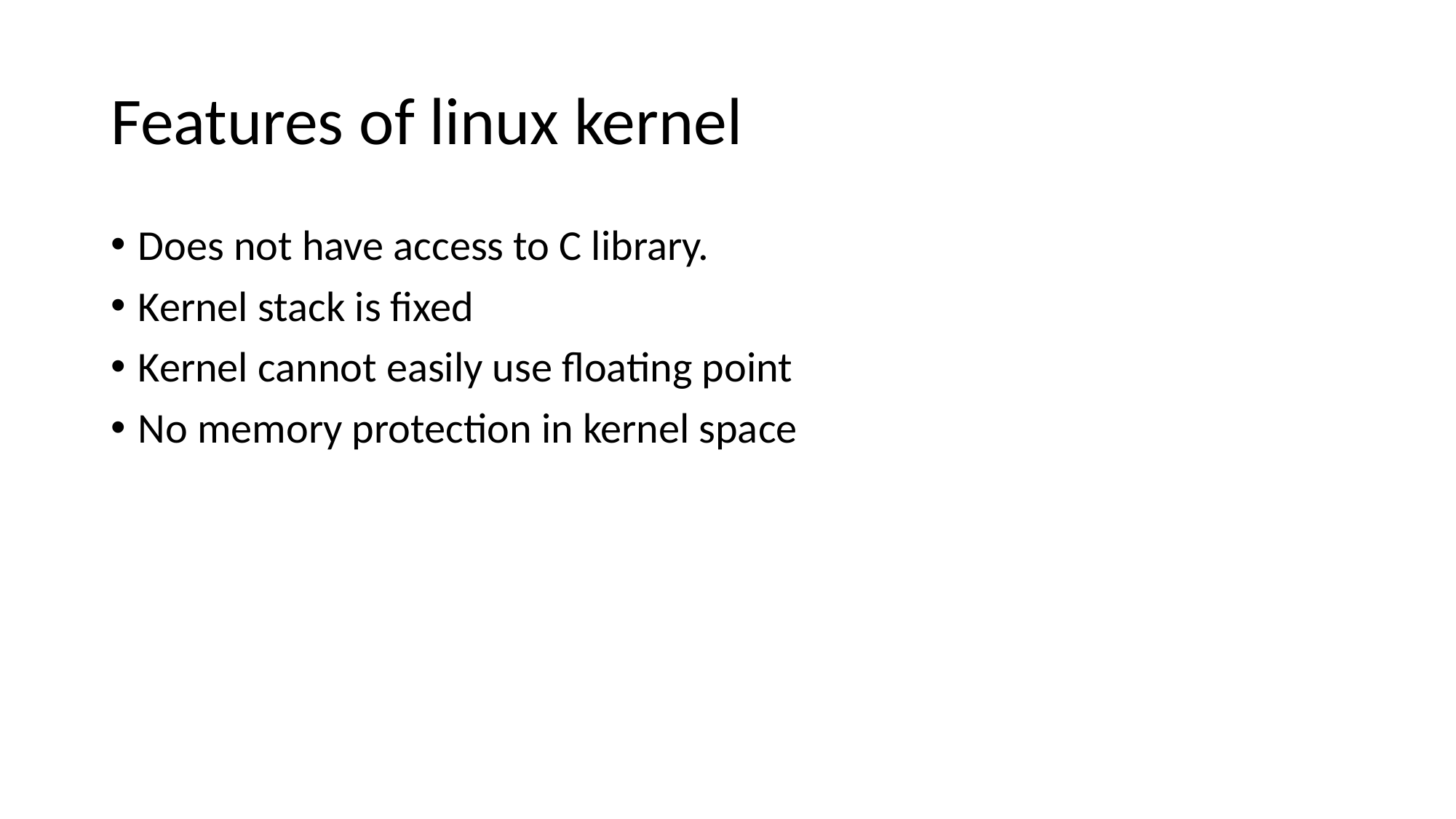

# Features of linux kernel
Does not have access to C library.
Kernel stack is fixed
Kernel cannot easily use floating point
No memory protection in kernel space